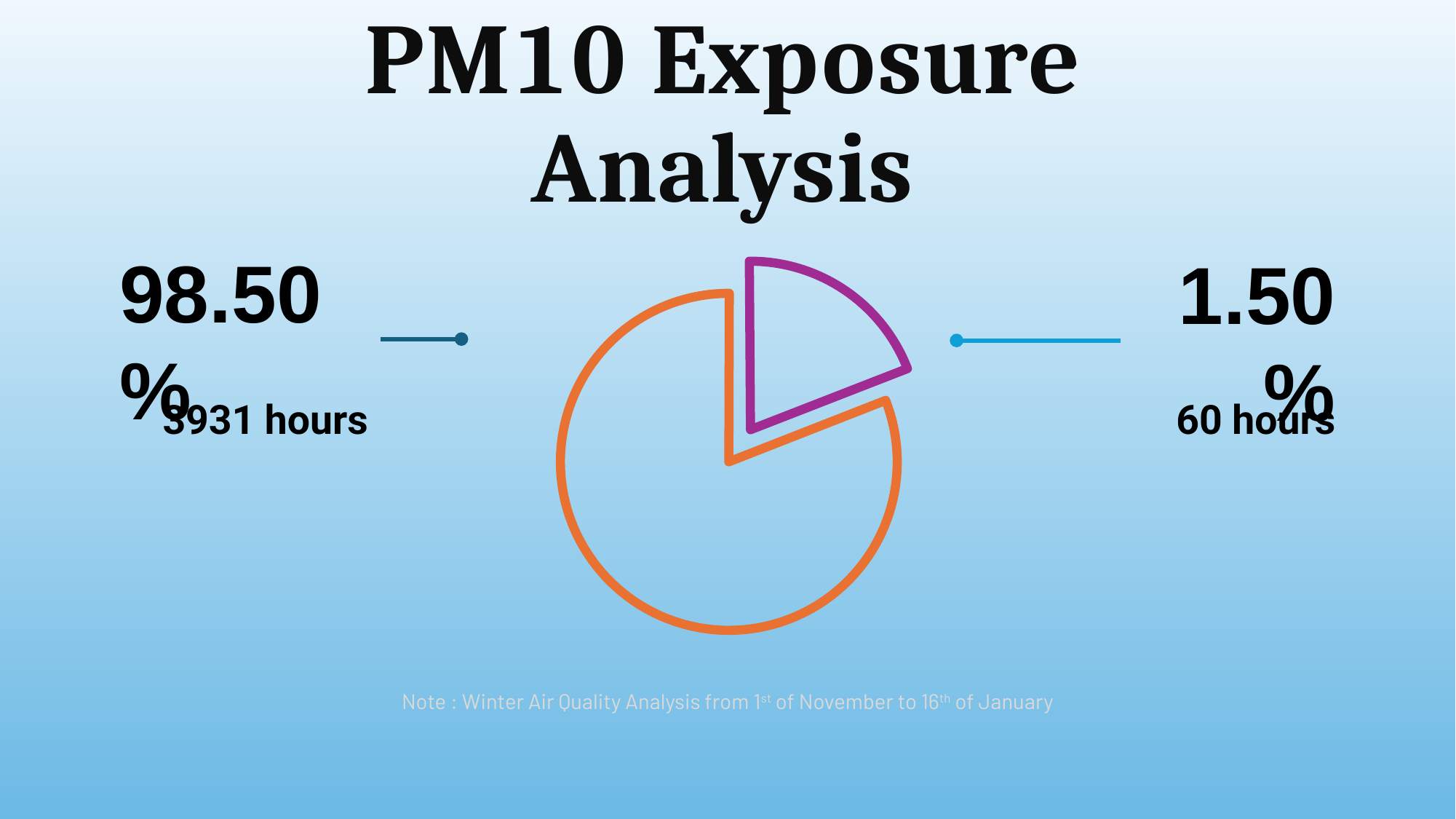

# PM10 Exposure Analysis

98.50%
1.50%
3931 hours
60 hours
Note : Winter Air Quality Analysis from 1st of November to 16th of January